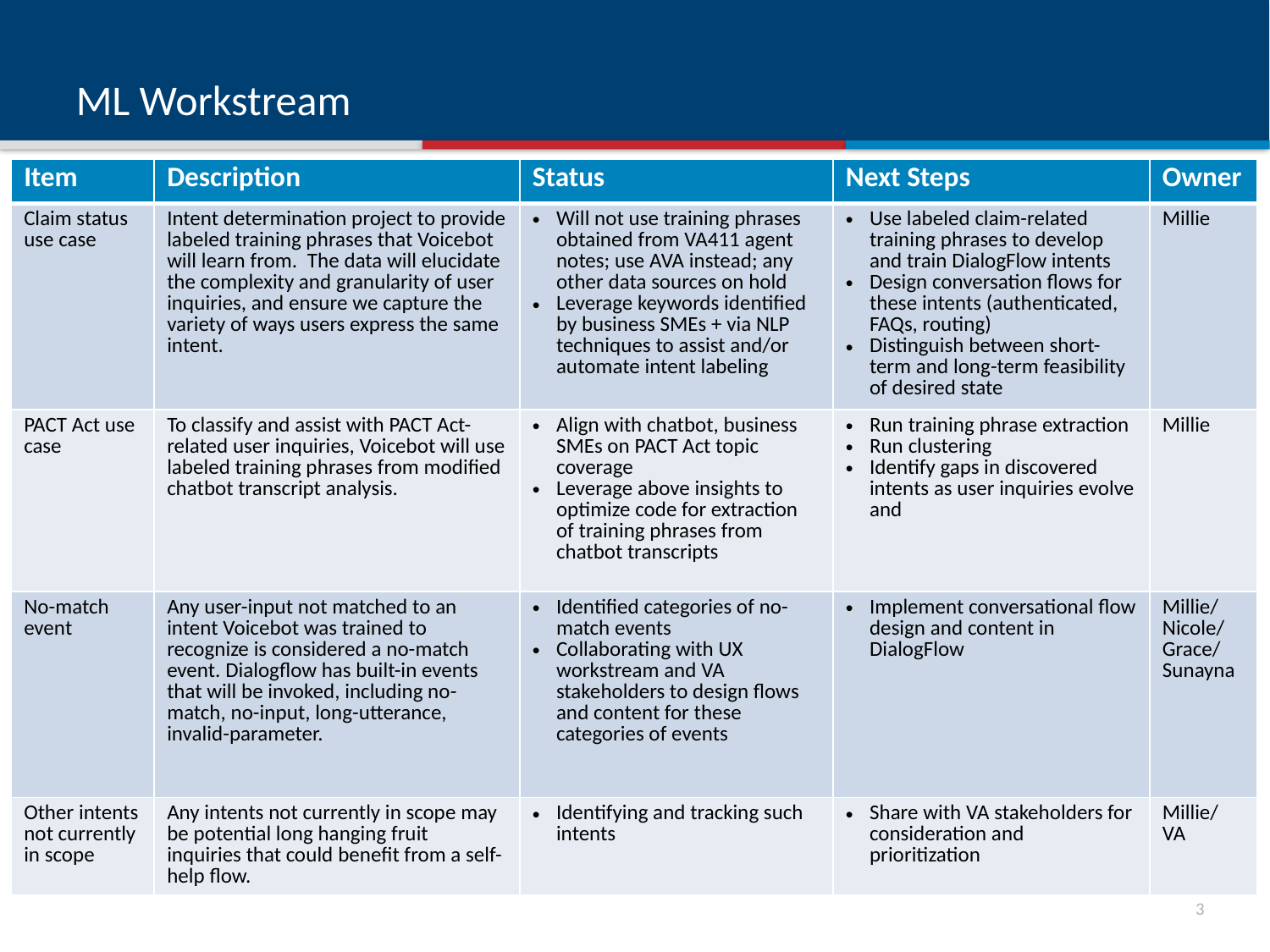

# ML Workstream
| Item | Description | Status | Next Steps | Owner |
| --- | --- | --- | --- | --- |
| Claim status use case | Intent determination project to provide labeled training phrases that Voicebot will learn from.  The data will elucidate the complexity and granularity of user inquiries, and ensure we capture the variety of ways users express the same intent. | Will not use training phrases obtained from VA411 agent notes; use AVA instead; any other data sources on hold Leverage keywords identified by business SMEs + via NLP techniques to assist and/or automate intent labeling | Use labeled claim-related training phrases to develop and train DialogFlow intents Design conversation flows for these intents (authenticated, FAQs, routing) Distinguish between short-term and long-term feasibility of desired state | Millie |
| PACT Act use case | To classify and assist with PACT Act-related user inquiries, Voicebot will use labeled training phrases from modified chatbot transcript analysis. | Align with chatbot, business SMEs on PACT Act topic coverage Leverage above insights to optimize code for extraction of training phrases from chatbot transcripts | Run training phrase extraction Run clustering  Identify gaps in discovered intents as user inquiries evolve and | Millie |
| No-match event | Any user-input not matched to an intent Voicebot was trained to recognize is considered a no-match event. Dialogflow has built-in events that will be invoked, including no-match, no-input, long-utterance, invalid-parameter. | Identified categories of no-match events Collaborating with UX workstream and VA stakeholders to design flows and content for these categories of events | Implement conversational flow design and content in DialogFlow | Millie/ Nicole/ Grace/ Sunayna |
| Other intents not currently in scope | Any intents not currently in scope may be potential long hanging fruit inquiries that could benefit from a self-help flow. | Identifying and tracking such intents | Share with VA stakeholders for consideration and prioritization | Millie/ VA |
3